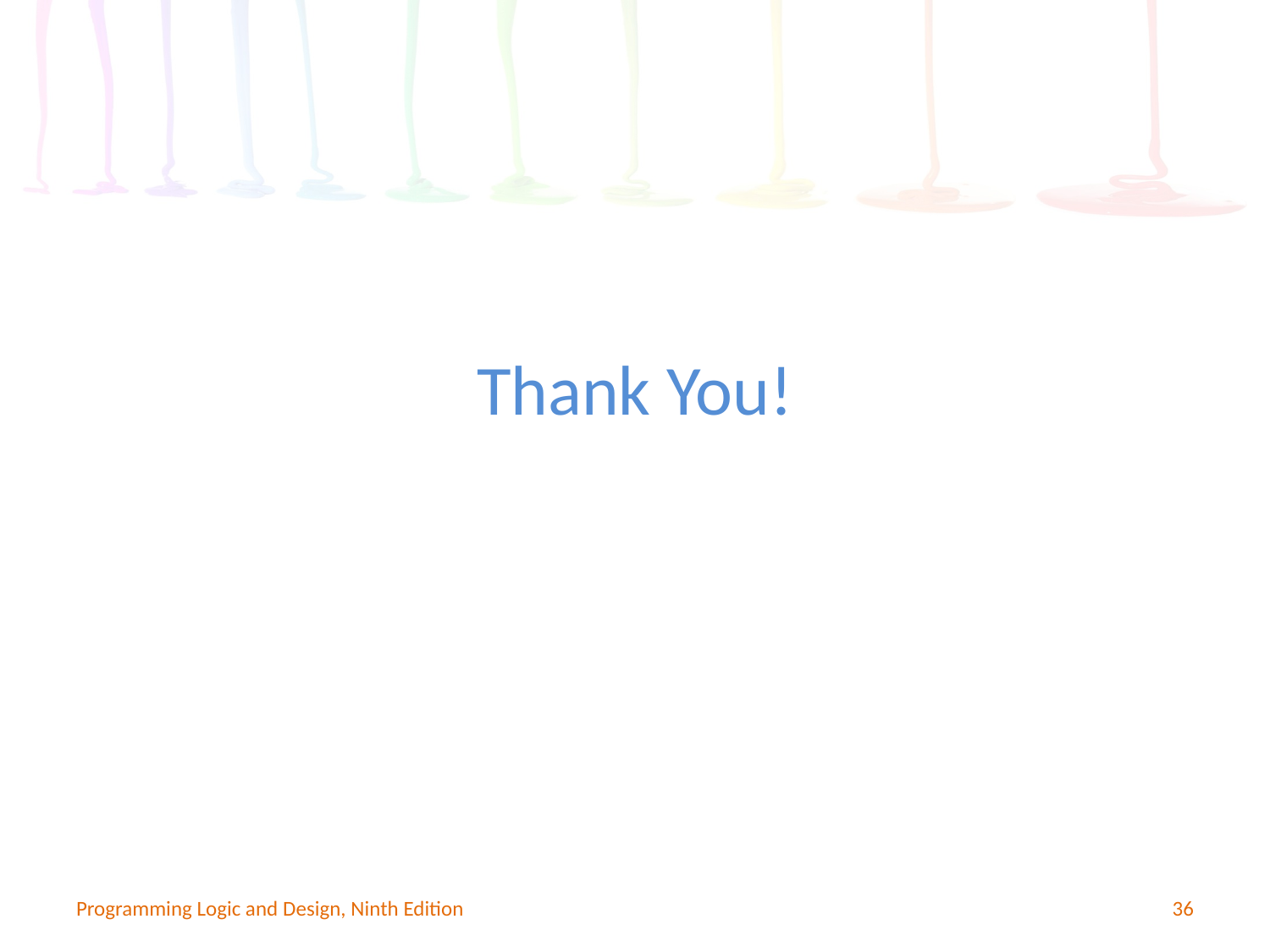

Thank You!
Programming Logic and Design, Ninth Edition
36